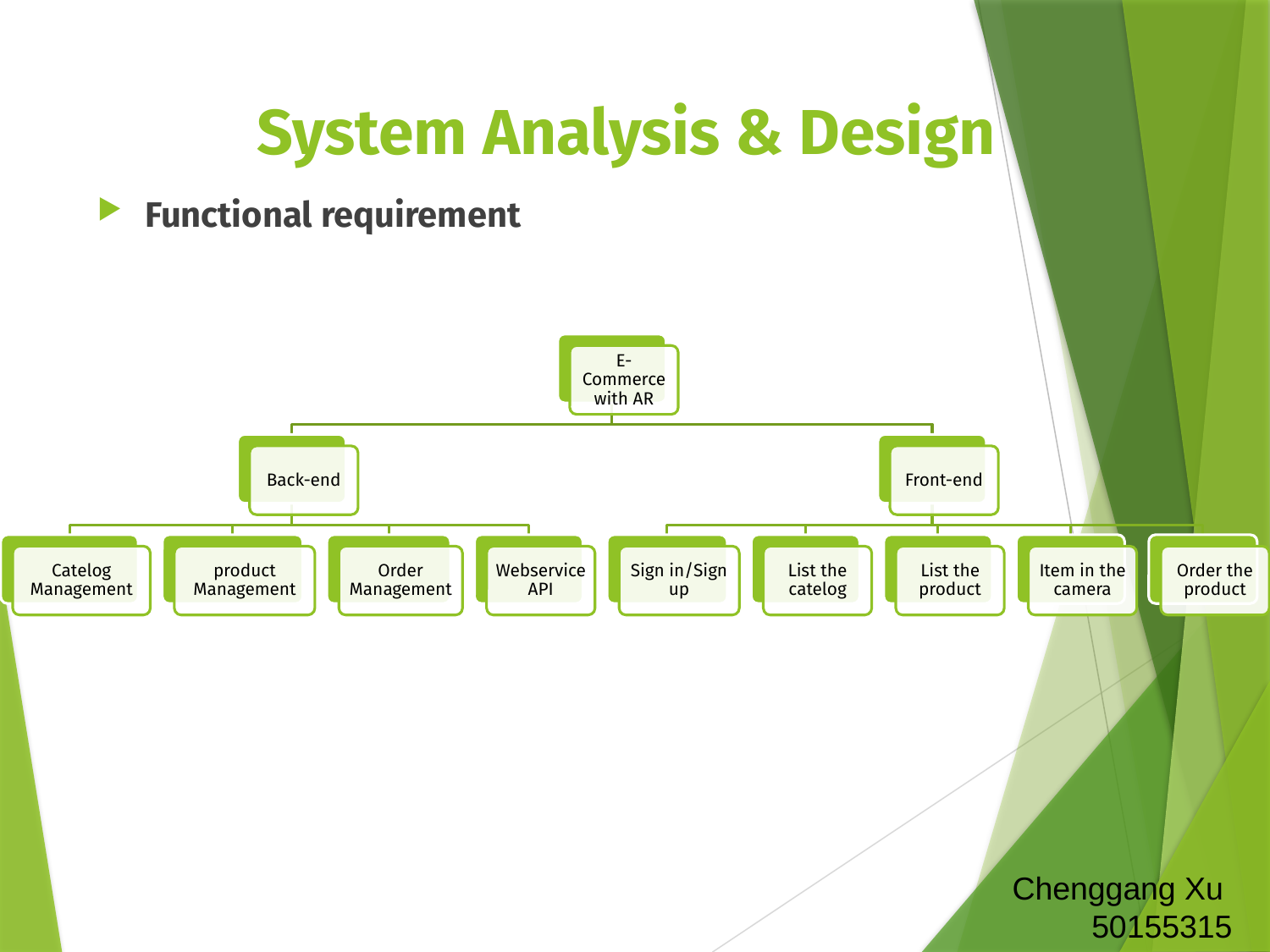

# System Analysis & Design
E-Commerce with AR
Back-end
Catelog Management
product Management
Order Management
Webservice API
Front-end
Sign in/Sign up
List the catelog
List the product
Item in the camera
Order the product
Functional requirement
Chenggang Xu
50155315